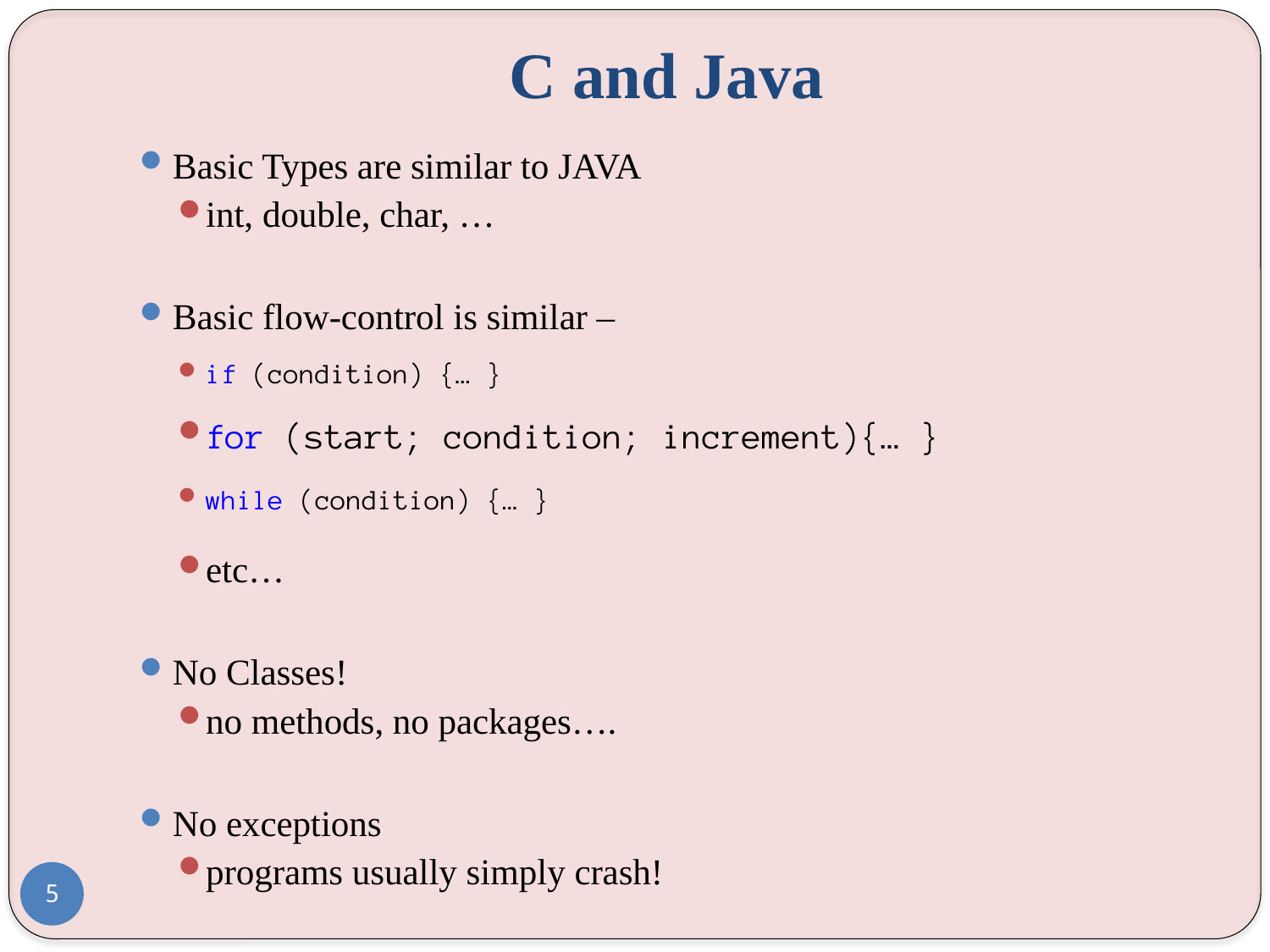

# C and Java
Basic Types are similar to JAVA
int, double, char, …

Basic flow-control is similar –
if (condition) {… }
for (start; condition; increment){… }
while (condition) {… }
etc…

No Classes!
no methods, no packages….

No exceptions
programs usually simply crash!
5